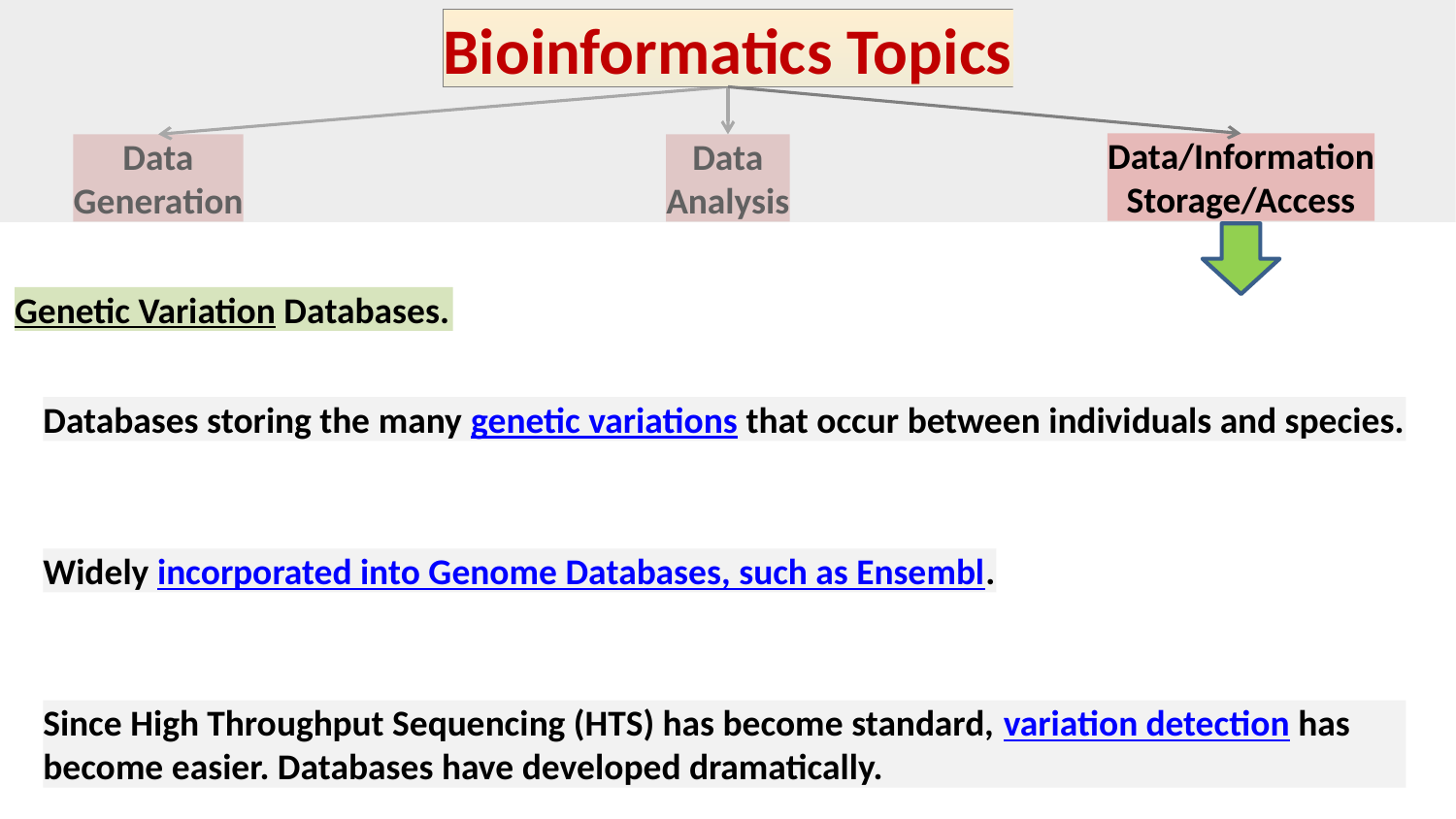

Bioinformatics Topics
Data/Information
Storage/Access
Data
Generation
Data
Analysis

Genetic Variation Databases.
Databases storing the many genetic variations that occur between individuals and species.
Widely incorporated into Genome Databases, such as Ensembl.
Since High Throughput Sequencing (HTS) has become standard, variation detection has become easier. Databases have developed dramatically.